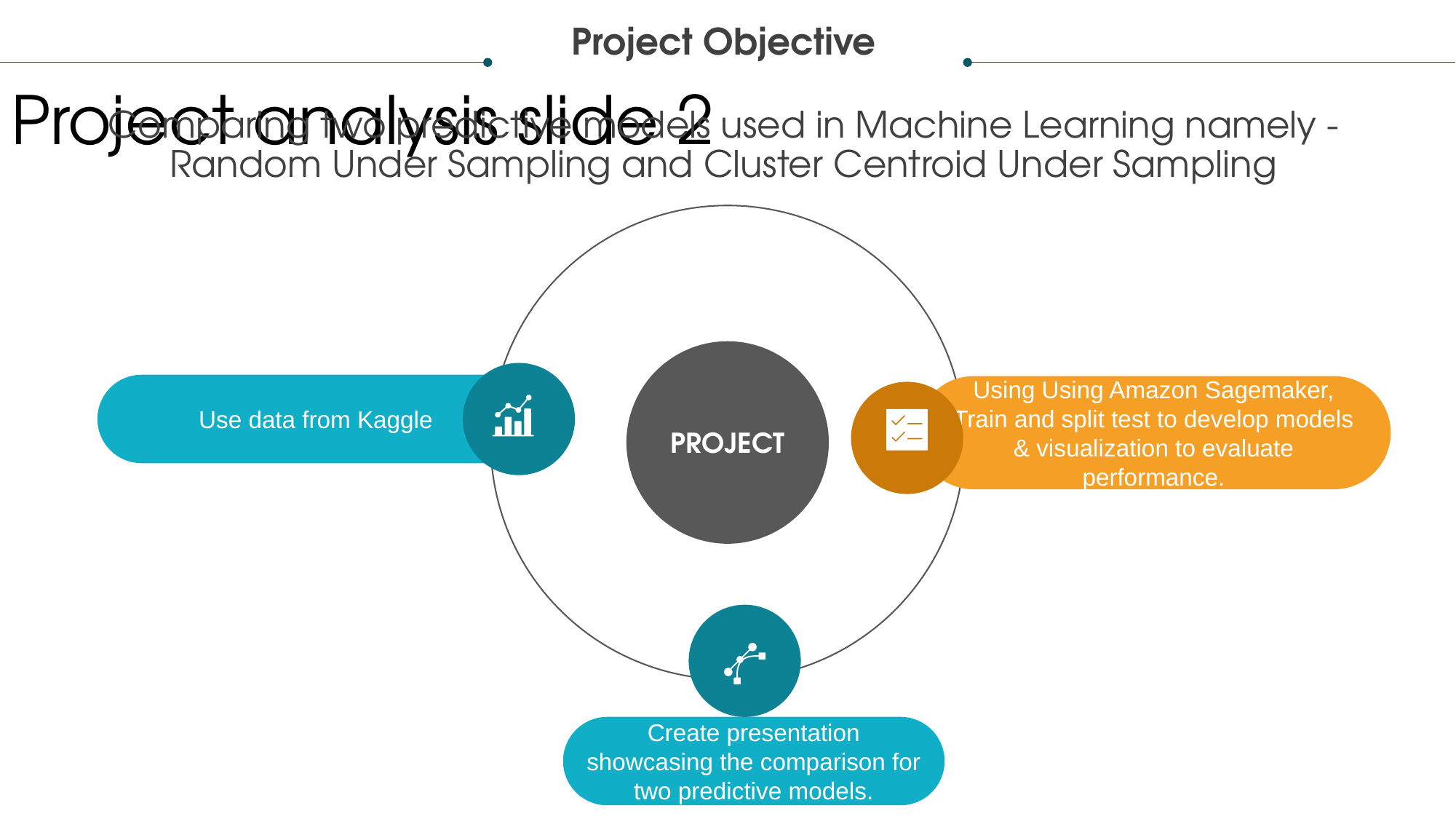

Project Objective
Comparing two predictive models used in Machine Learning namely - Random Under Sampling and Cluster Centroid Under Sampling

Project analysis slide 2

PROJECT

Use data from Kaggle
Using Using Amazon Sagemaker, Train and split test to develop models & visualization to evaluate performance.

Create presentation showcasing the comparison for two predictive models.